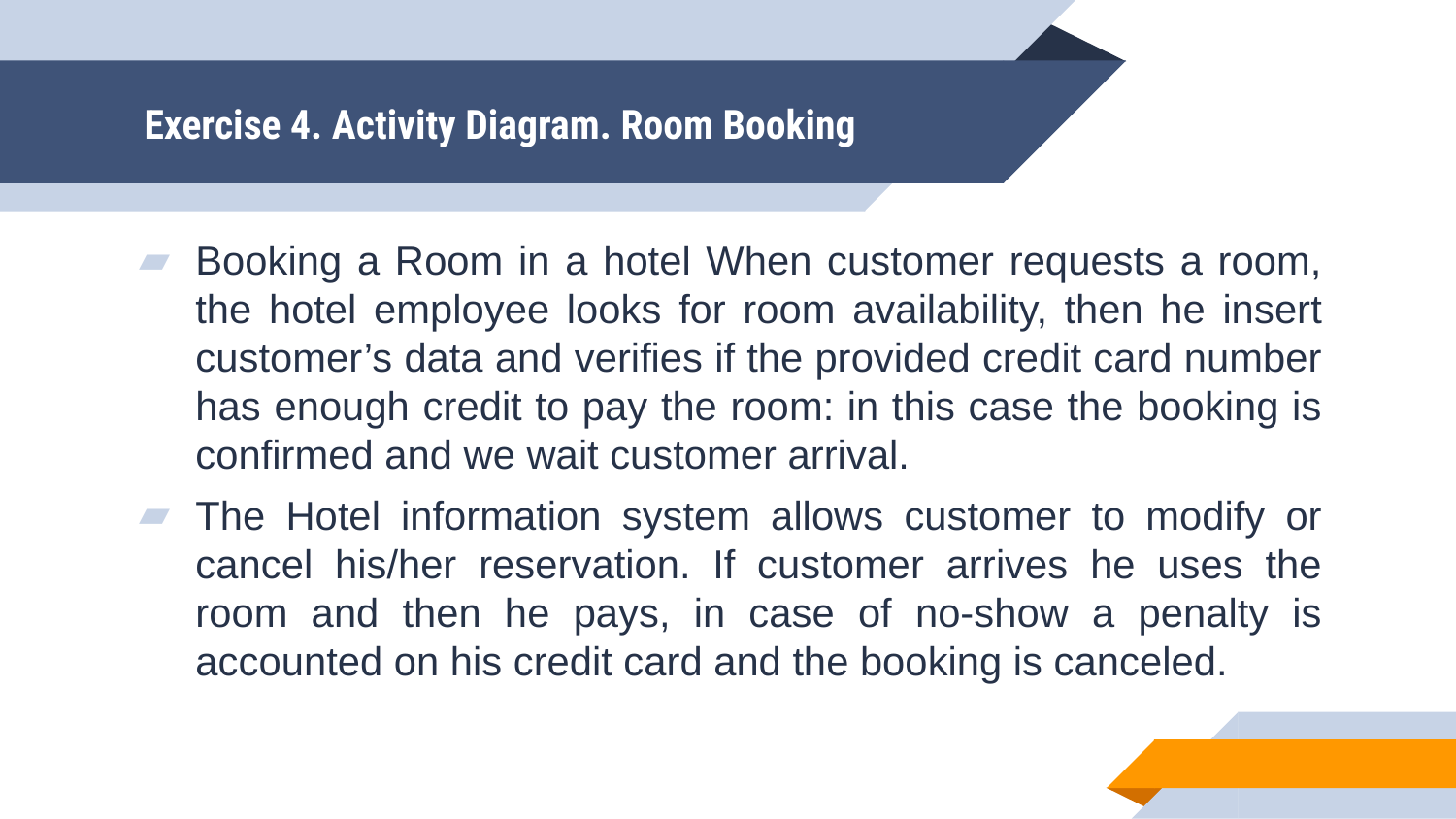

# Exercise 4. Activity Diagram. Room Booking
Booking a Room in a hotel When customer requests a room, the hotel employee looks for room availability, then he insert customer’s data and verifies if the provided credit card number has enough credit to pay the room: in this case the booking is confirmed and we wait customer arrival.
The Hotel information system allows customer to modify or cancel his/her reservation. If customer arrives he uses the room and then he pays, in case of no-show a penalty is accounted on his credit card and the booking is canceled.